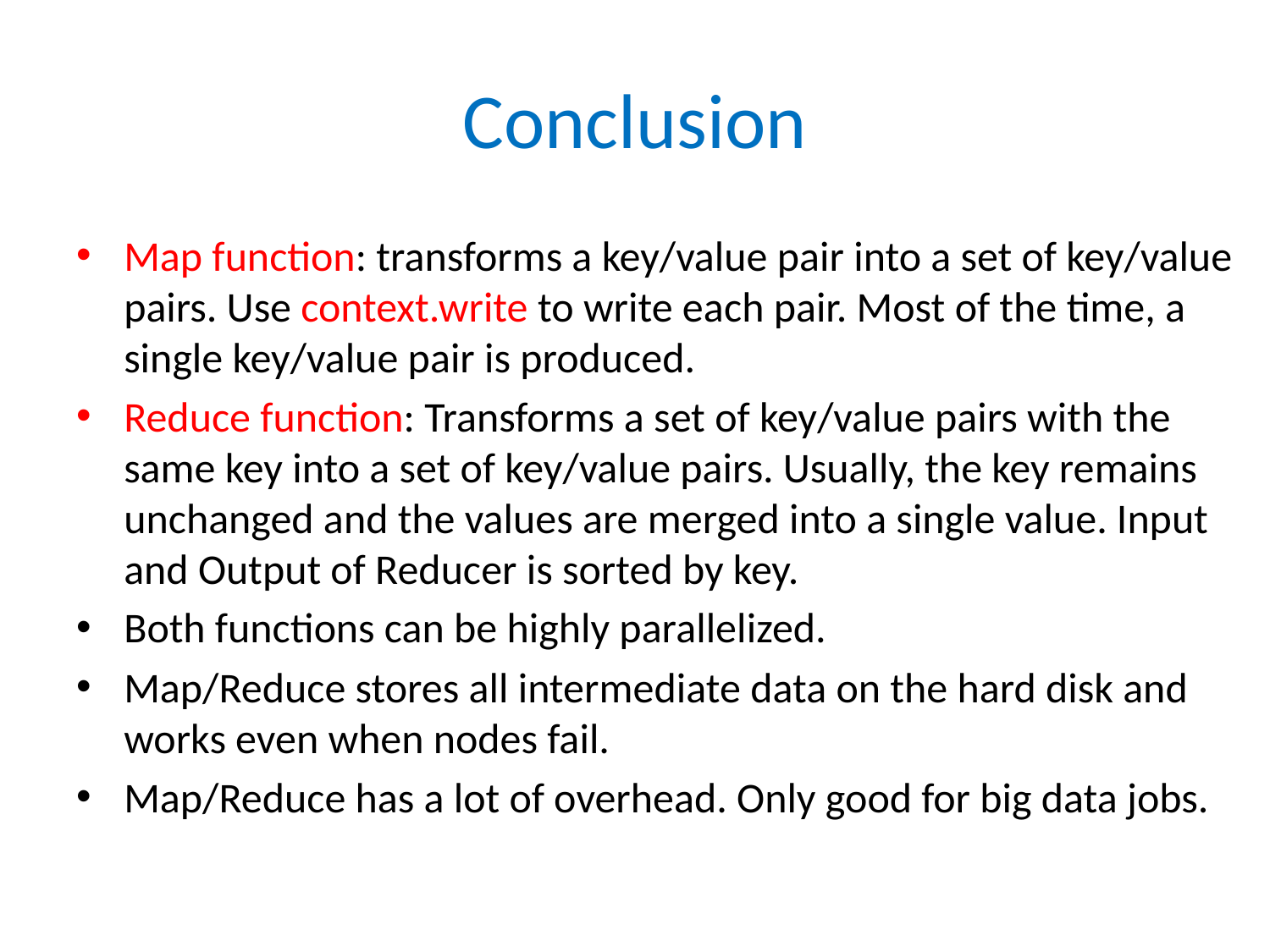

# Conclusion
Map function: transforms a key/value pair into a set of key/value pairs. Use context.write to write each pair. Most of the time, a single key/value pair is produced.
Reduce function: Transforms a set of key/value pairs with the same key into a set of key/value pairs. Usually, the key remains unchanged and the values are merged into a single value. Input and Output of Reducer is sorted by key.
Both functions can be highly parallelized.
Map/Reduce stores all intermediate data on the hard disk and works even when nodes fail.
Map/Reduce has a lot of overhead. Only good for big data jobs.